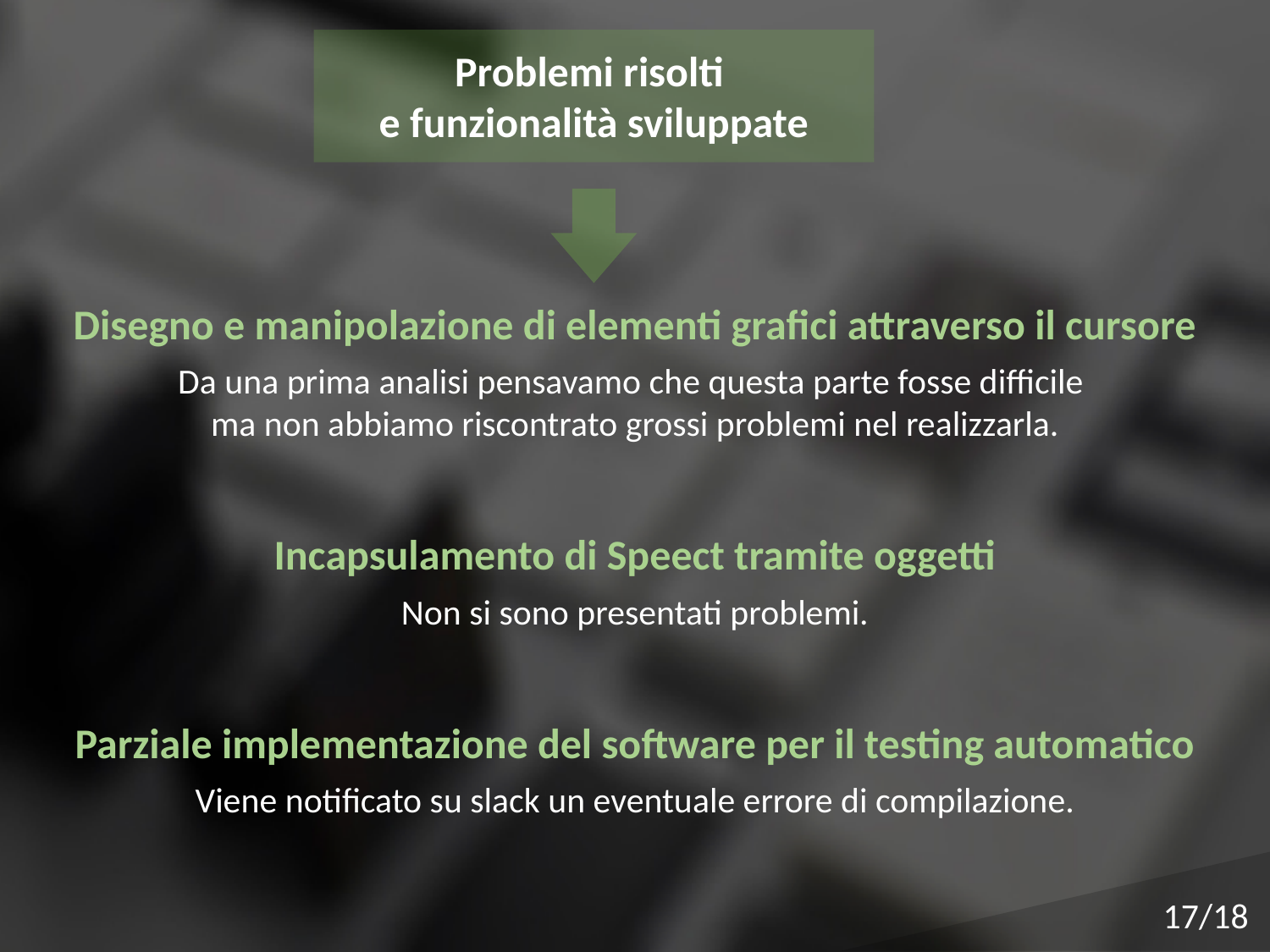

Problemi risolti
e funzionalità sviluppate

Disegno e manipolazione di elementi grafici attraverso il cursore
Da una prima analisi pensavamo che questa parte fosse difficile
ma non abbiamo riscontrato grossi problemi nel realizzarla.

Incapsulamento di Speect tramite oggetti
Non si sono presentati problemi.

Parziale implementazione del software per il testing automatico
Viene notificato su slack un eventuale errore di compilazione.

17/18